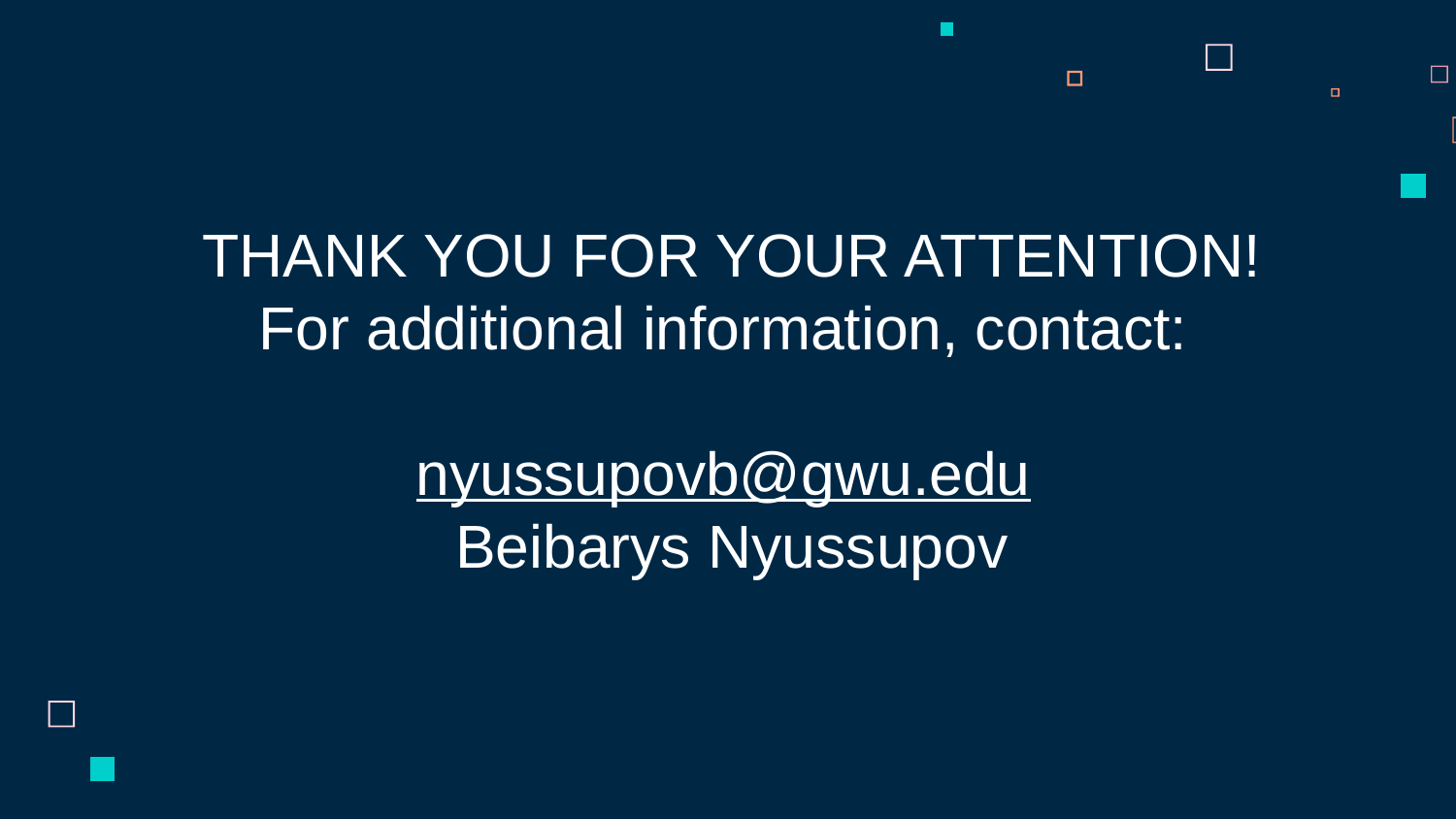

# THANK YOU FOR YOUR ATTENTION!
For additional information, contact:

nyussupovb@gwu.edu
Beibarys Nyussupov